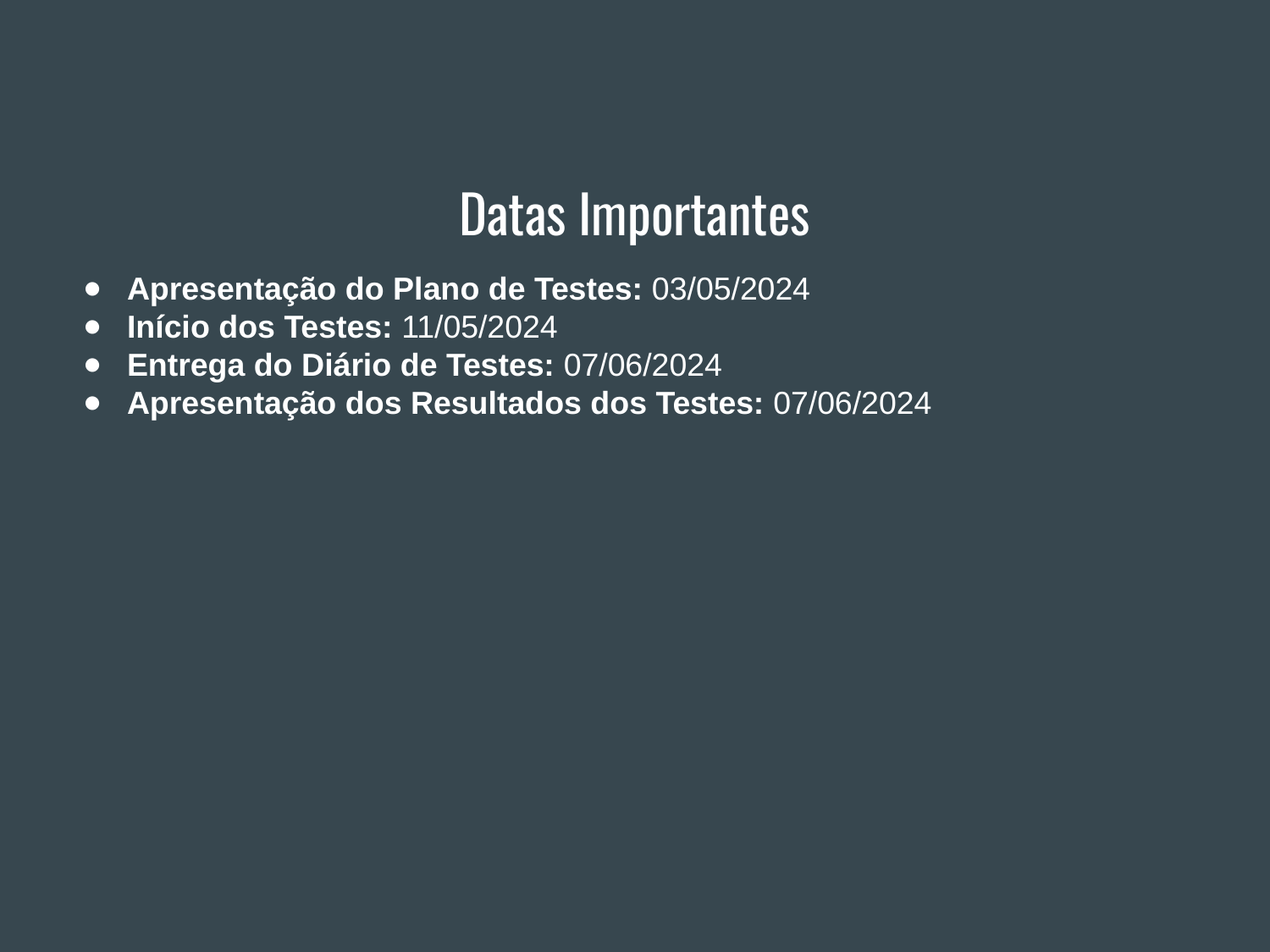

# Datas Importantes
Apresentação do Plano de Testes: 03/05/2024
Início dos Testes: 11/05/2024
Entrega do Diário de Testes: 07/06/2024
Apresentação dos Resultados dos Testes: 07/06/2024